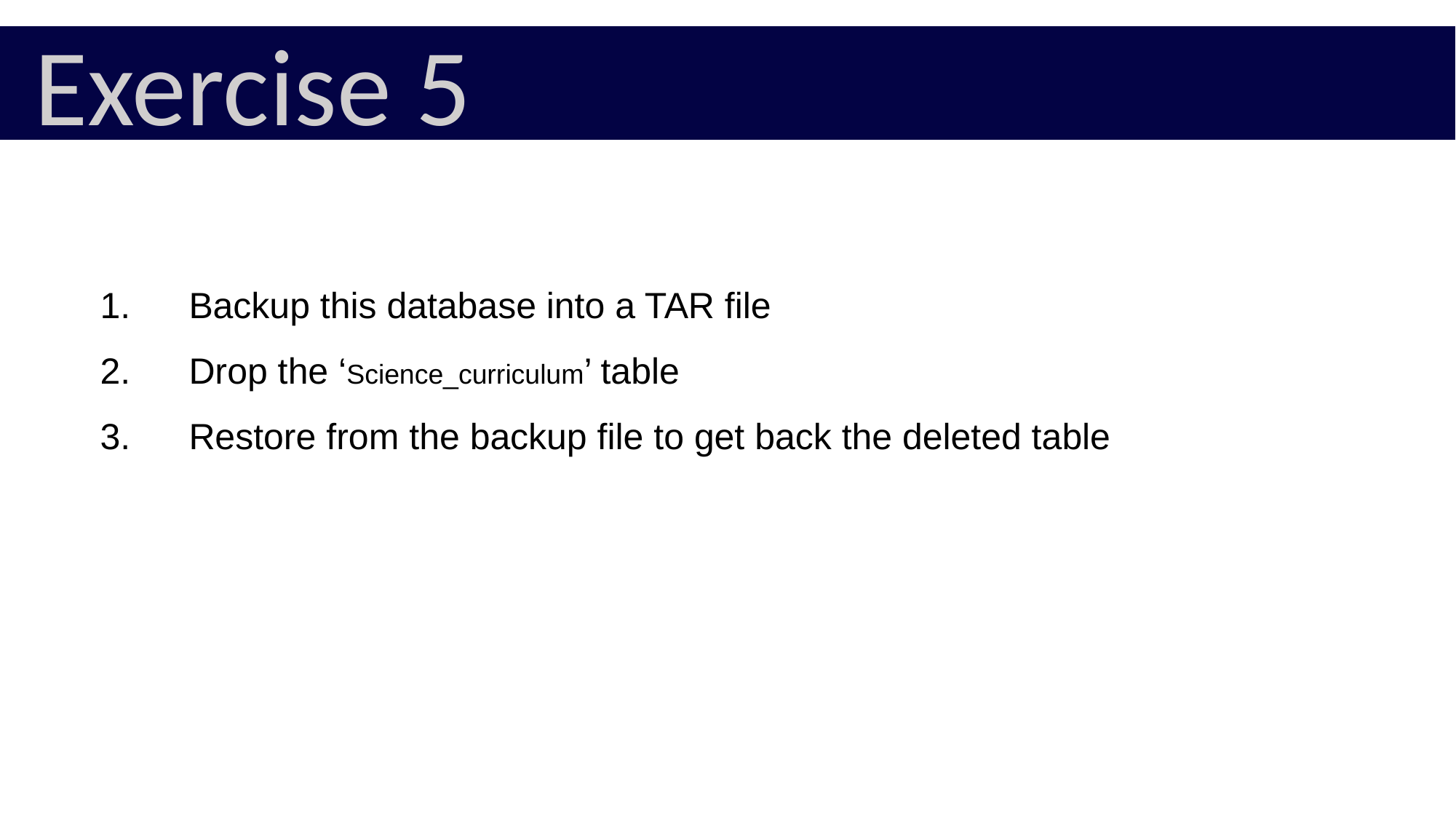

Exercise 5

Backup this database into a TAR file
Drop the ‘Science_curriculum’ table
Restore from the backup file to get back the deleted table